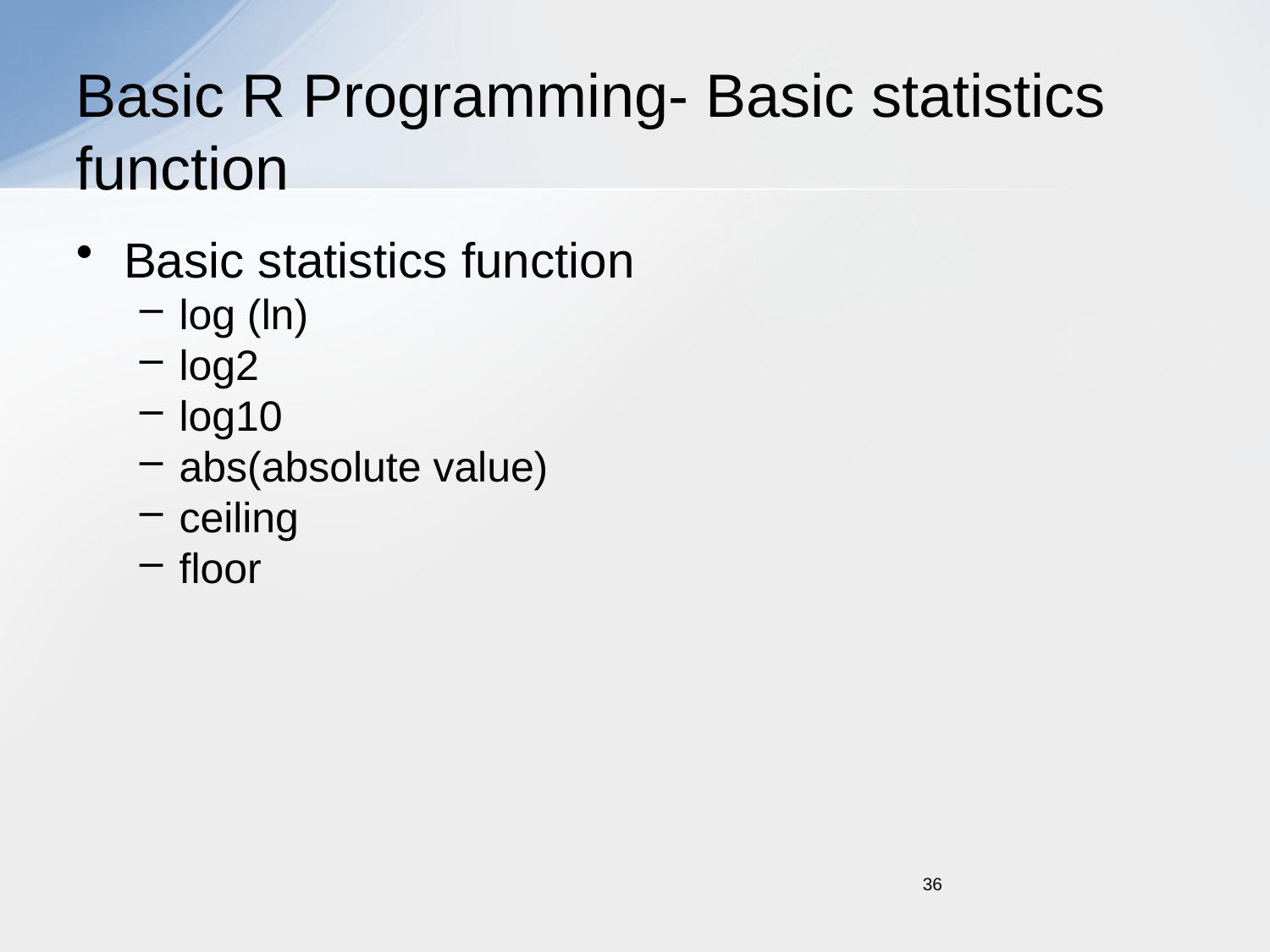

# Basic R Programming- Basic statistics function
Basic statistics function
log (ln)
log2
log10
abs(absolute value)
ceiling
floor

36